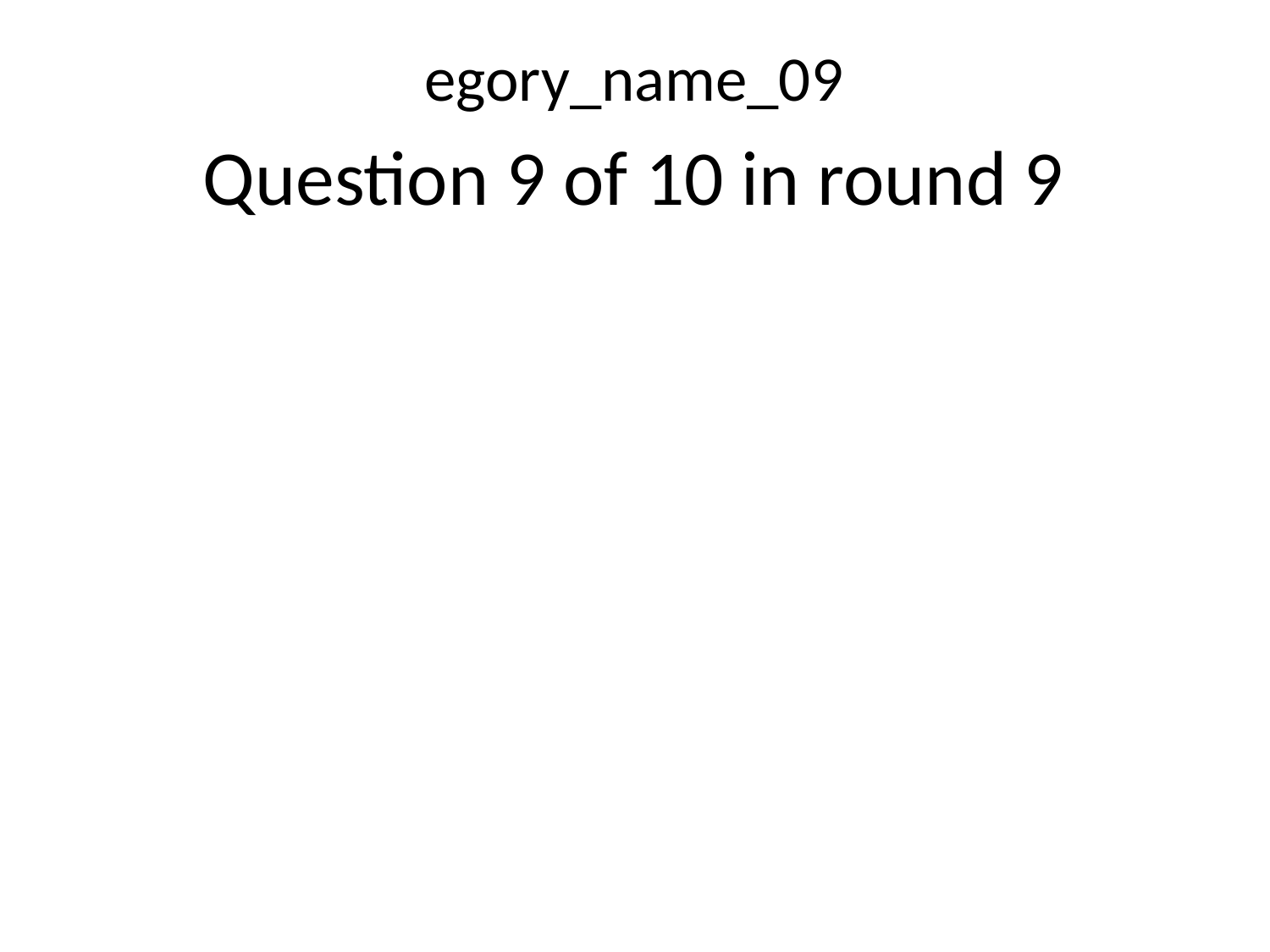

egory_name_09
Question 9 of 10 in round 9